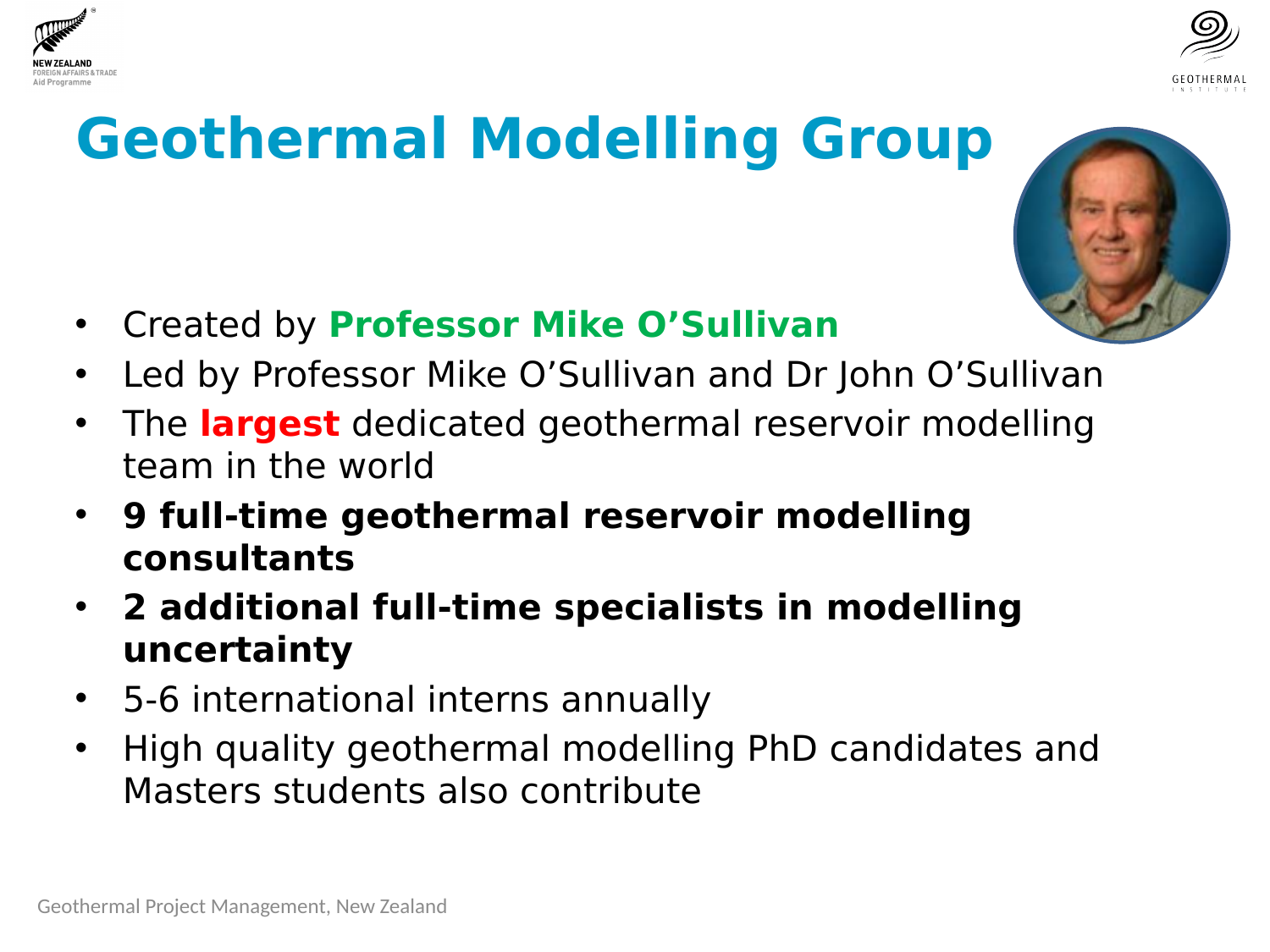

# Geothermal Modelling Group

Created by Professor Mike O’Sullivan
Led by Professor Mike O’Sullivan and Dr John O’Sullivan
The largest dedicated geothermal reservoir modelling team in the world
9 full-time geothermal reservoir modelling consultants
2 additional full-time specialists in modelling uncertainty
5-6 international interns annually
High quality geothermal modelling PhD candidates and Masters students also contribute